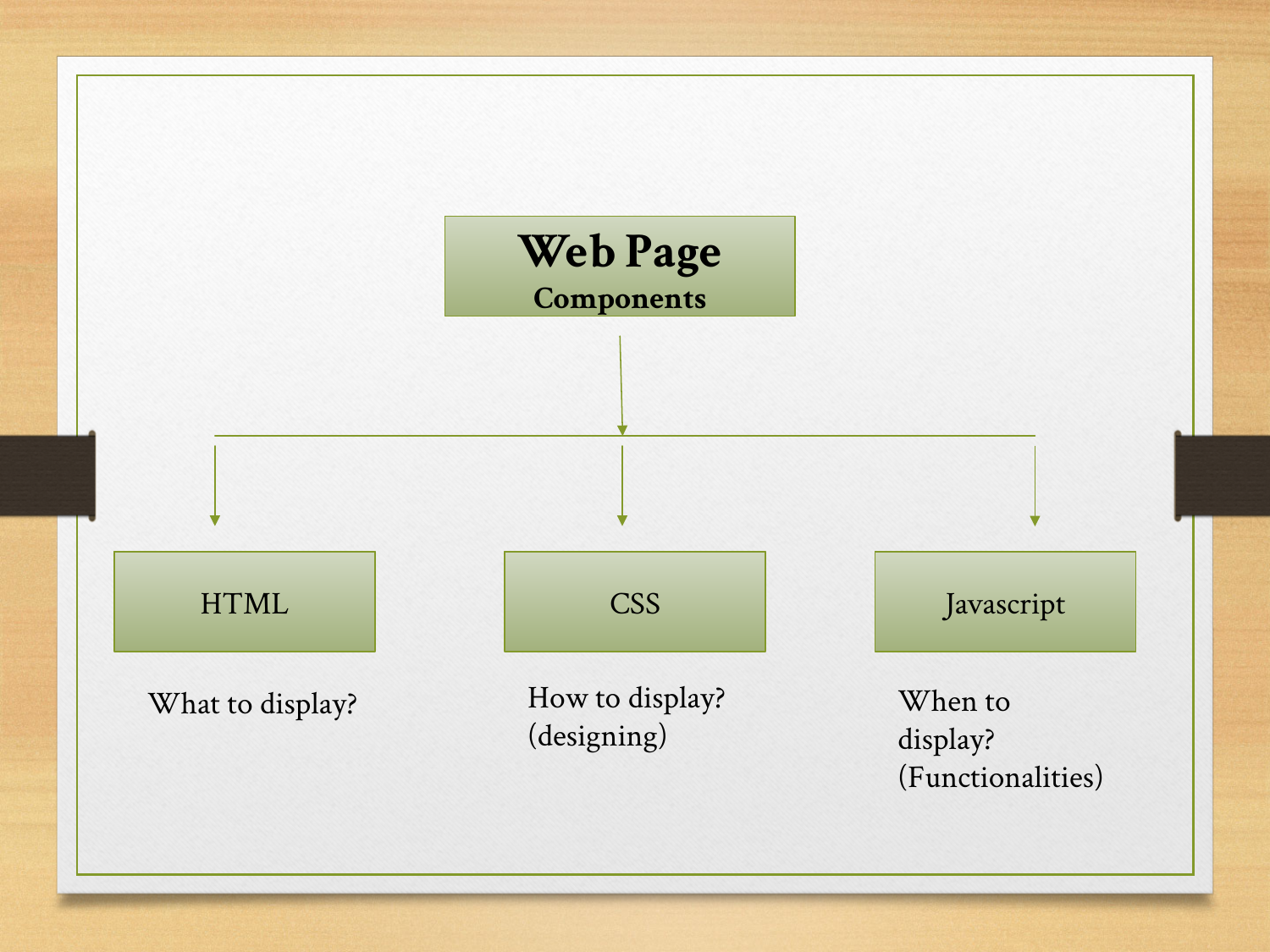

Web Page
Components
HTML
CSS
Javascript
How to display?
(designing)
When to display?
(Functionalities)
What to display?